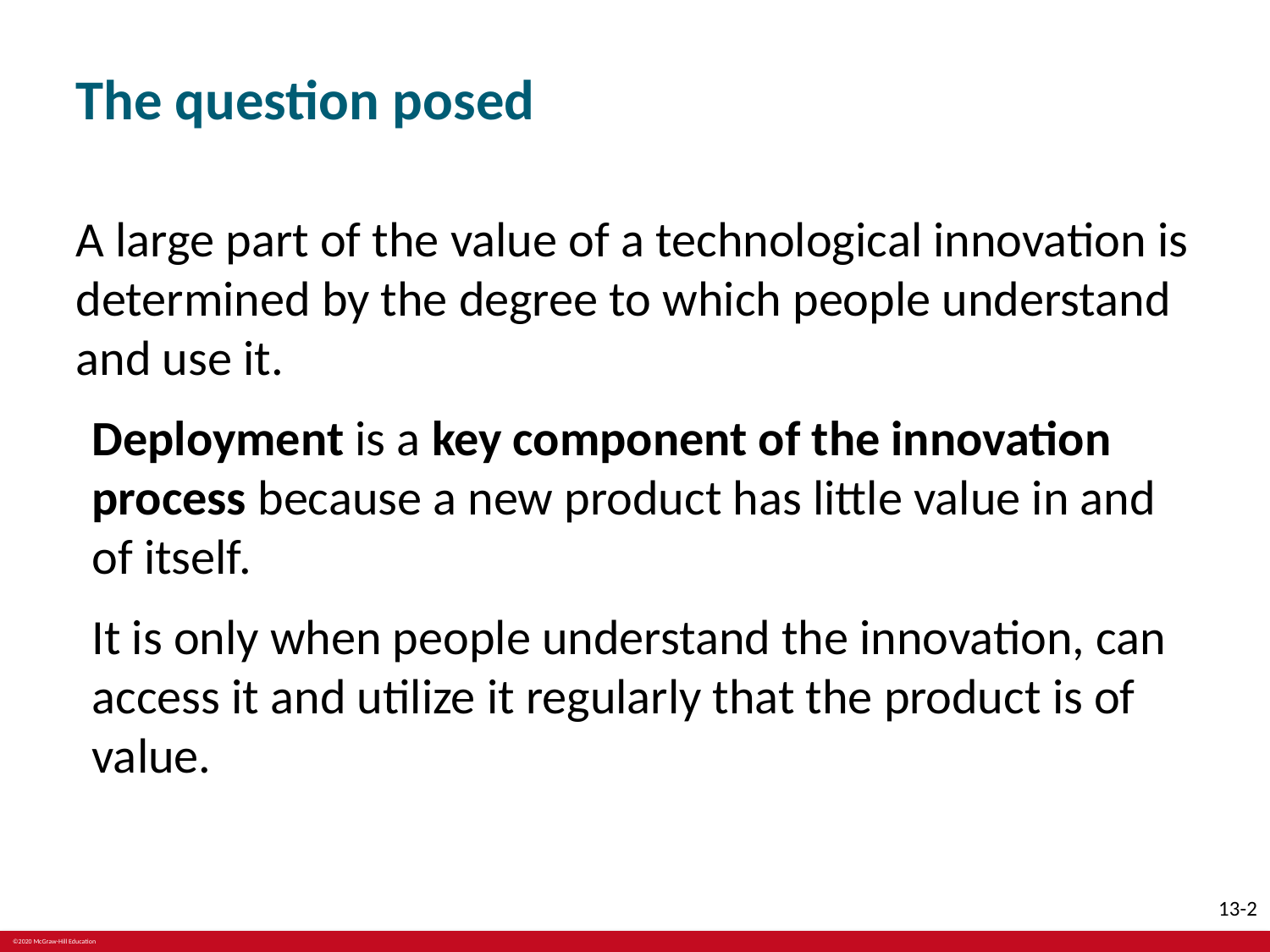

# The question posed
A large part of the value of a technological innovation is determined by the degree to which people understand and use it.
Deployment is a key component of the innovation process because a new product has little value in and of itself.
It is only when people understand the innovation, can access it and utilize it regularly that the product is of value.